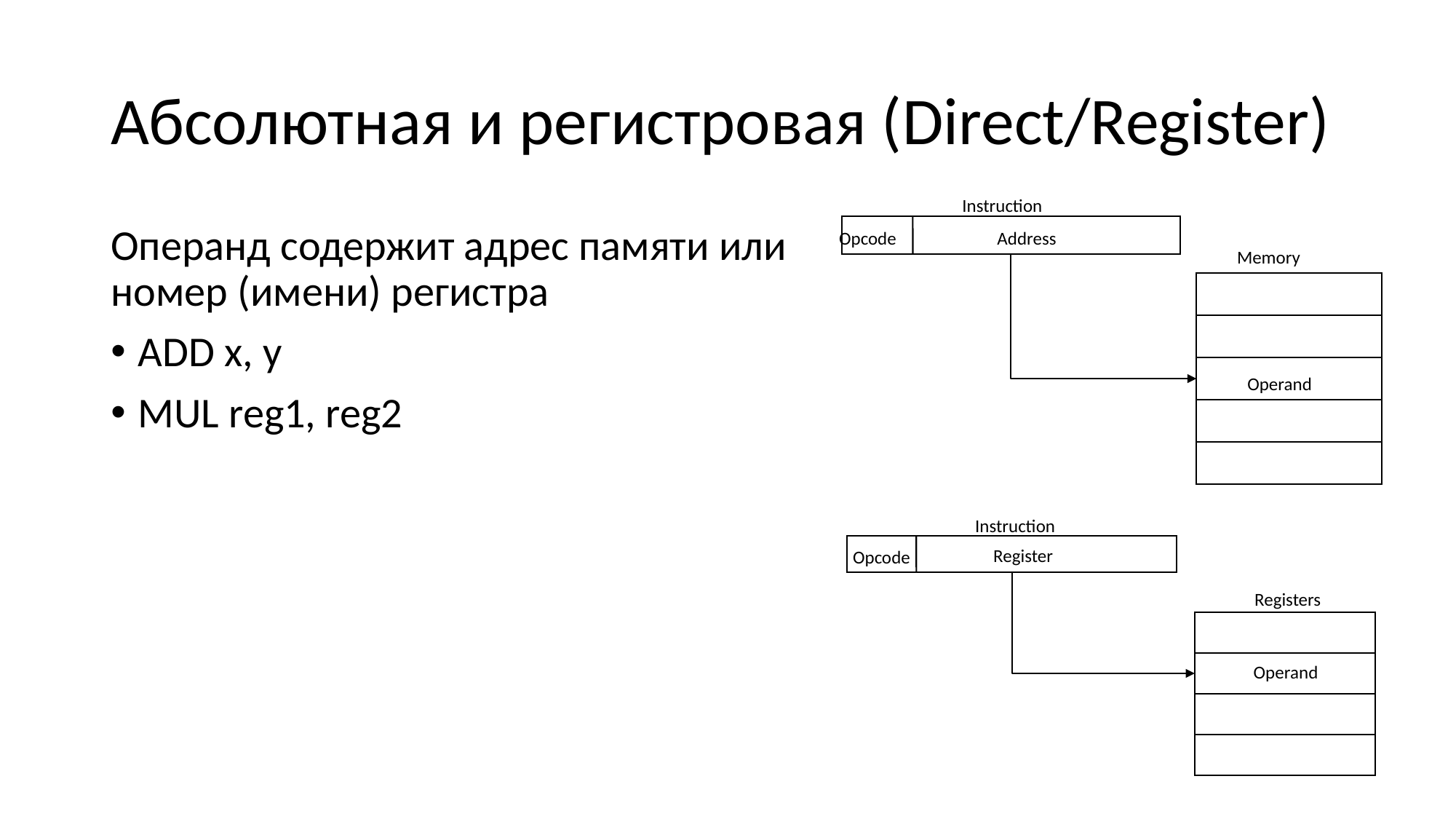

# Абсолютная и регистровая (Direct/Register)
Instruction

Opcode
Address
Memory

Operand

Операнд содержит адрес памяти или номер (имени) регистра
ADD x, y
MUL reg1, reg2
Instruction

Register
Opcode
Registers

Operand